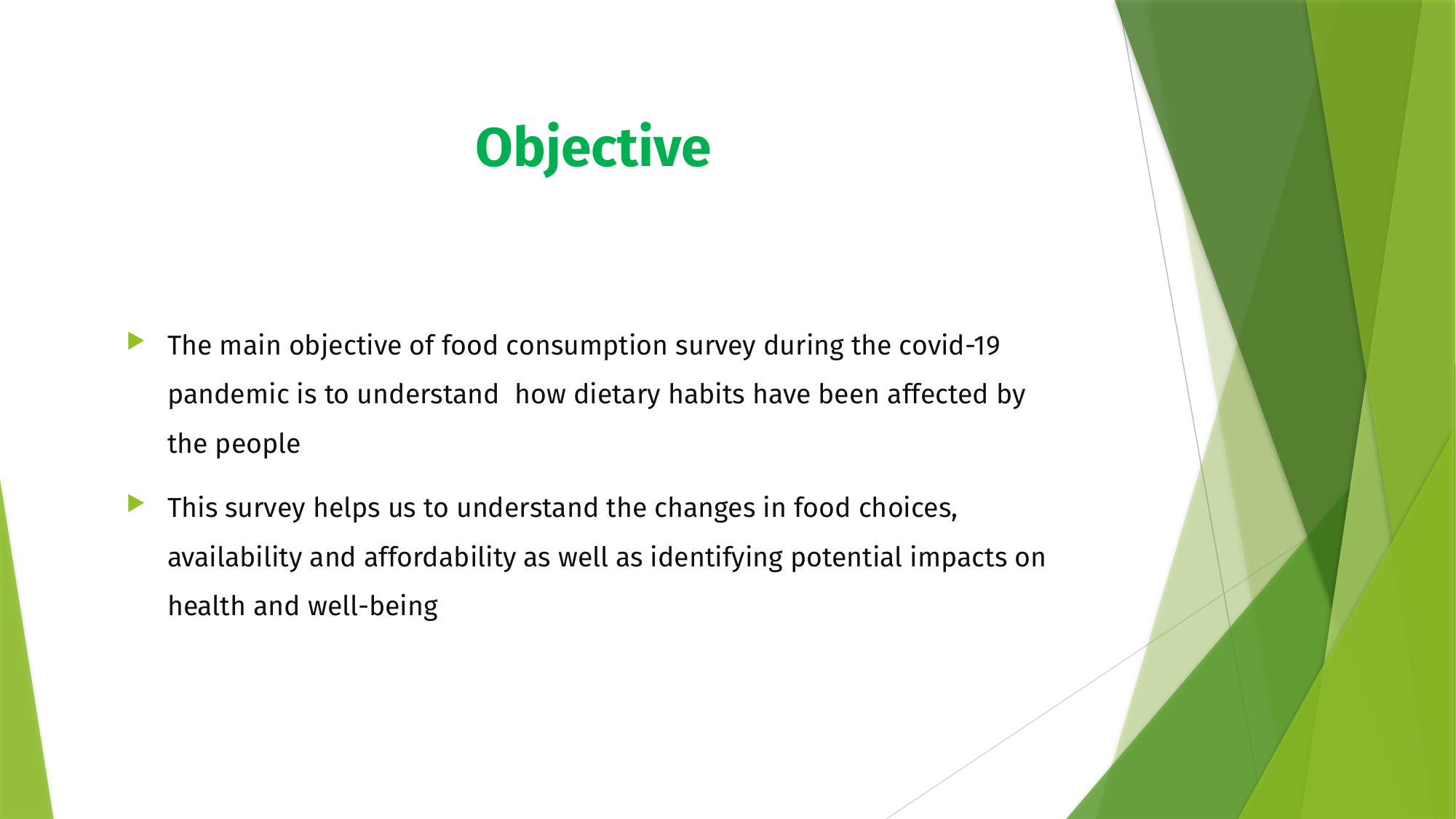

# Objective
The main objective of food consumption survey during the covid-19 pandemic is to understand  how dietary habits have been affected by the people
This survey helps us to understand the changes in food choices, availability and affordability as well as identifying potential impacts on health and well-being